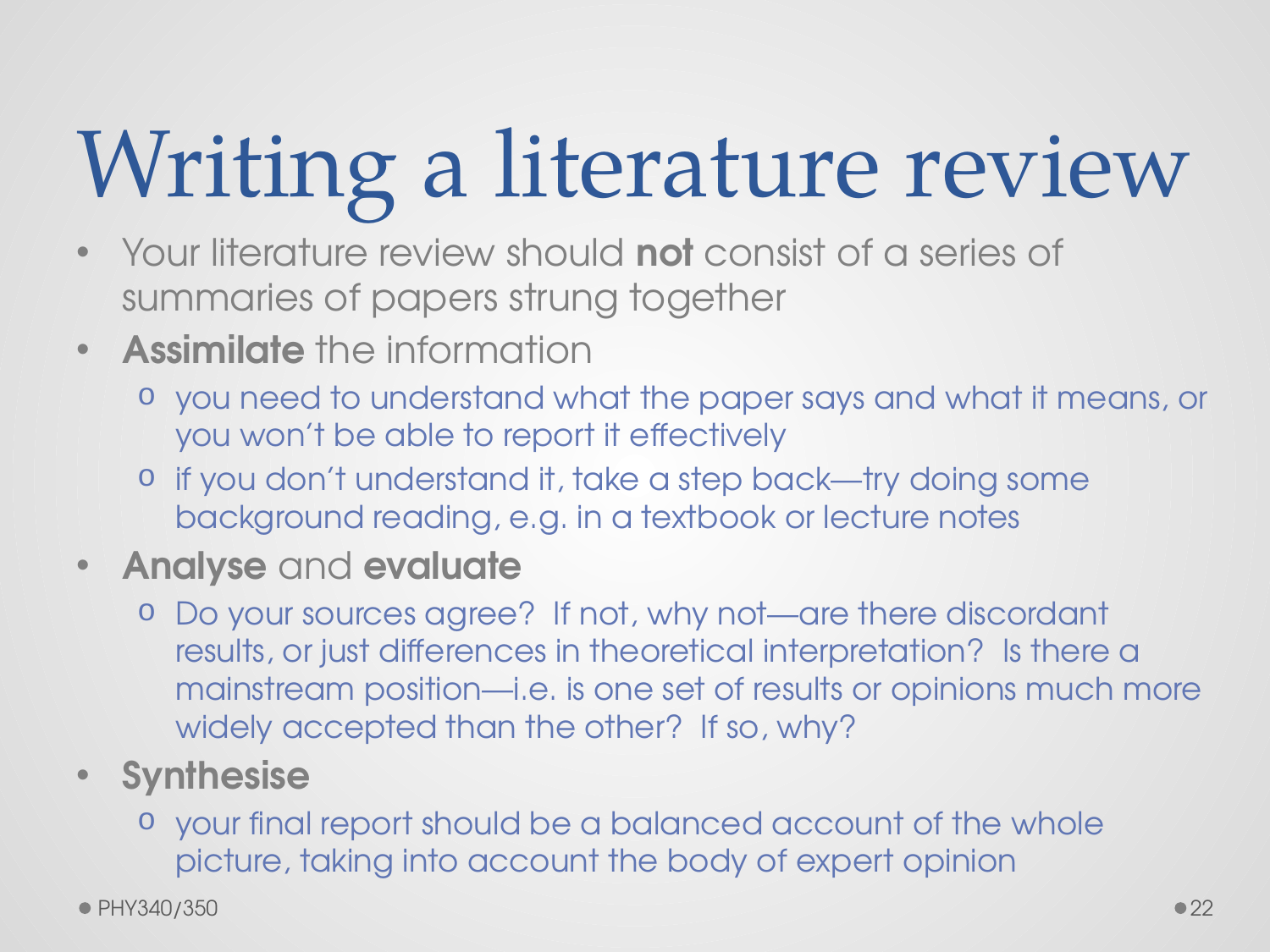

# Writing a literature review
Your literature review should not consist of a series of summaries of papers strung together
Assimilate the information
you need to understand what the paper says and what it means, or you won’t be able to report it effectively
if you don’t understand it, take a step back—try doing some background reading, e.g. in a textbook or lecture notes
Analyse and evaluate
Do your sources agree?  If not, why not—are there discordant results, or just differences in theoretical interpretation?  Is there a mainstream position—i.e. is one set of results or opinions much more widely accepted than the other?  If so, why?
Synthesise
your final report should be a balanced account of the whole picture, taking into account the body of expert opinion
PHY340/350
22